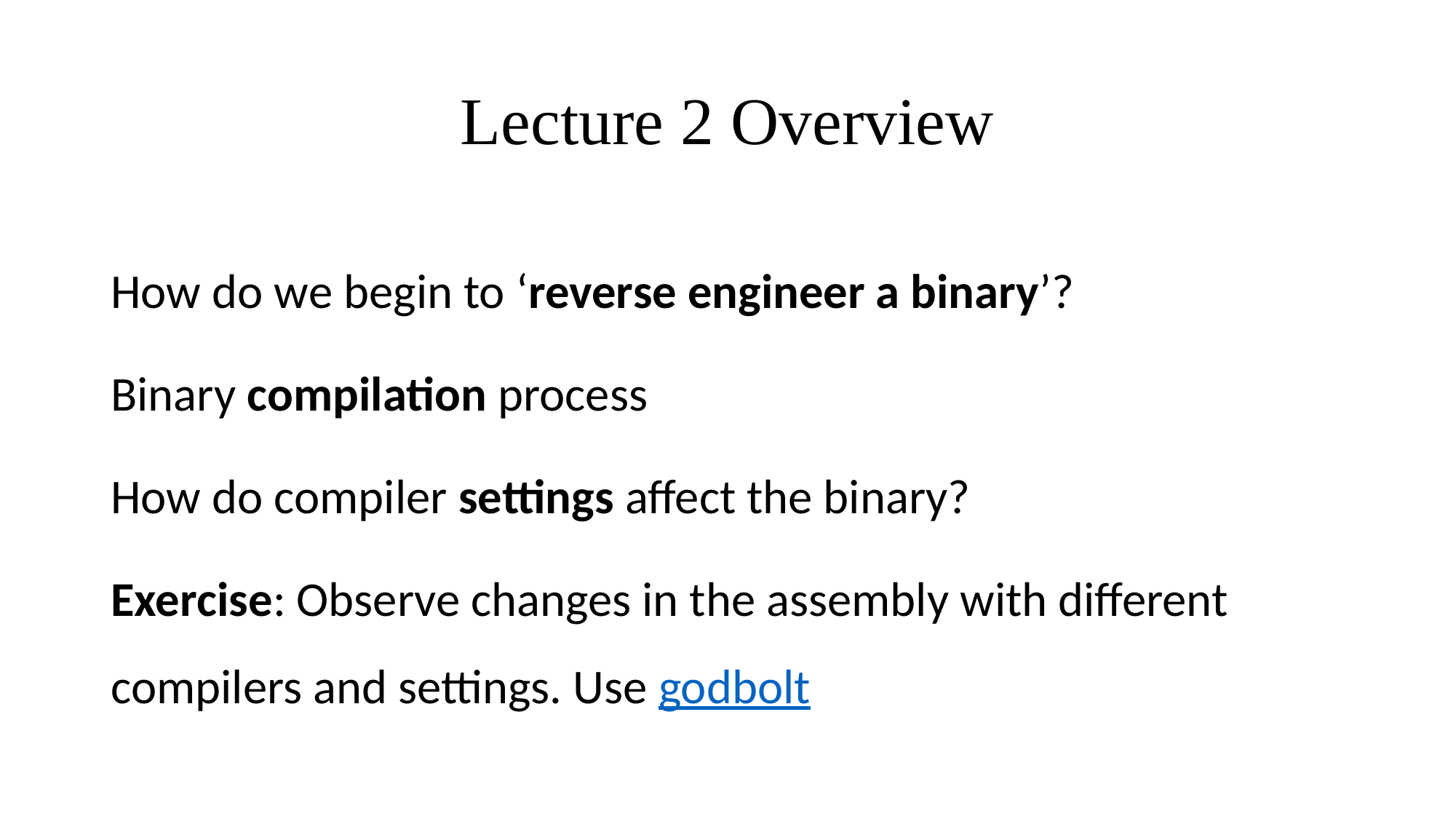

# Lecture 2 Overview
How do we begin to ‘reverse engineer a binary’?
Binary compilation process
How do compiler settings affect the binary?
Exercise: Observe changes in the assembly with different compilers and settings. Use godbolt